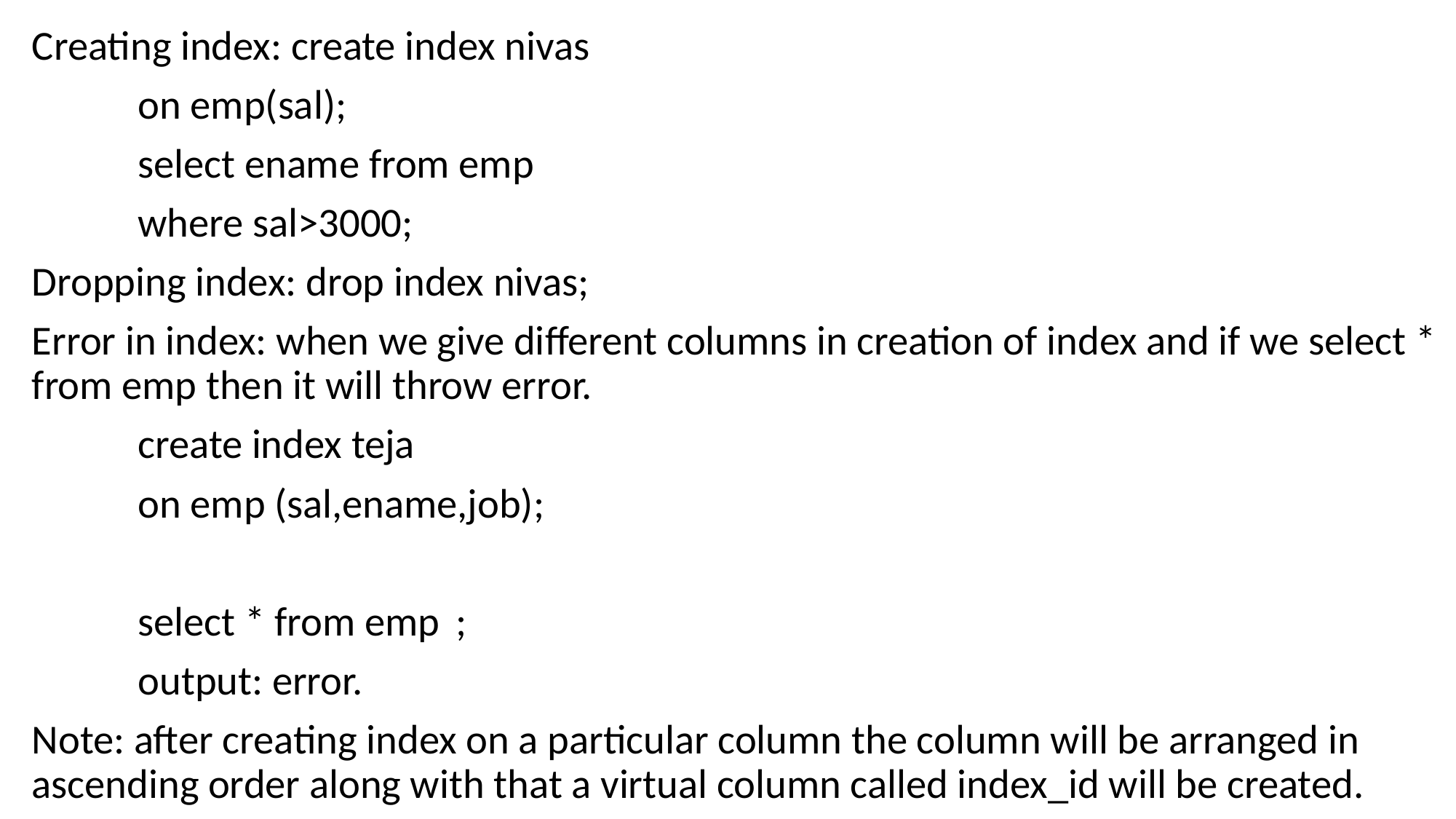

Creating index: create index nivas
			on emp(sal);
	select ename from emp
		where sal>3000;
Dropping index: drop index nivas;
Error in index: when we give different columns in creation of index and if we select * from emp then it will throw error.
	create index teja
	on emp (sal,ename,job);

	select * from emp	;
	output: error.
Note: after creating index on a particular column the column will be arranged in ascending order along with that a virtual column called index_id will be created.